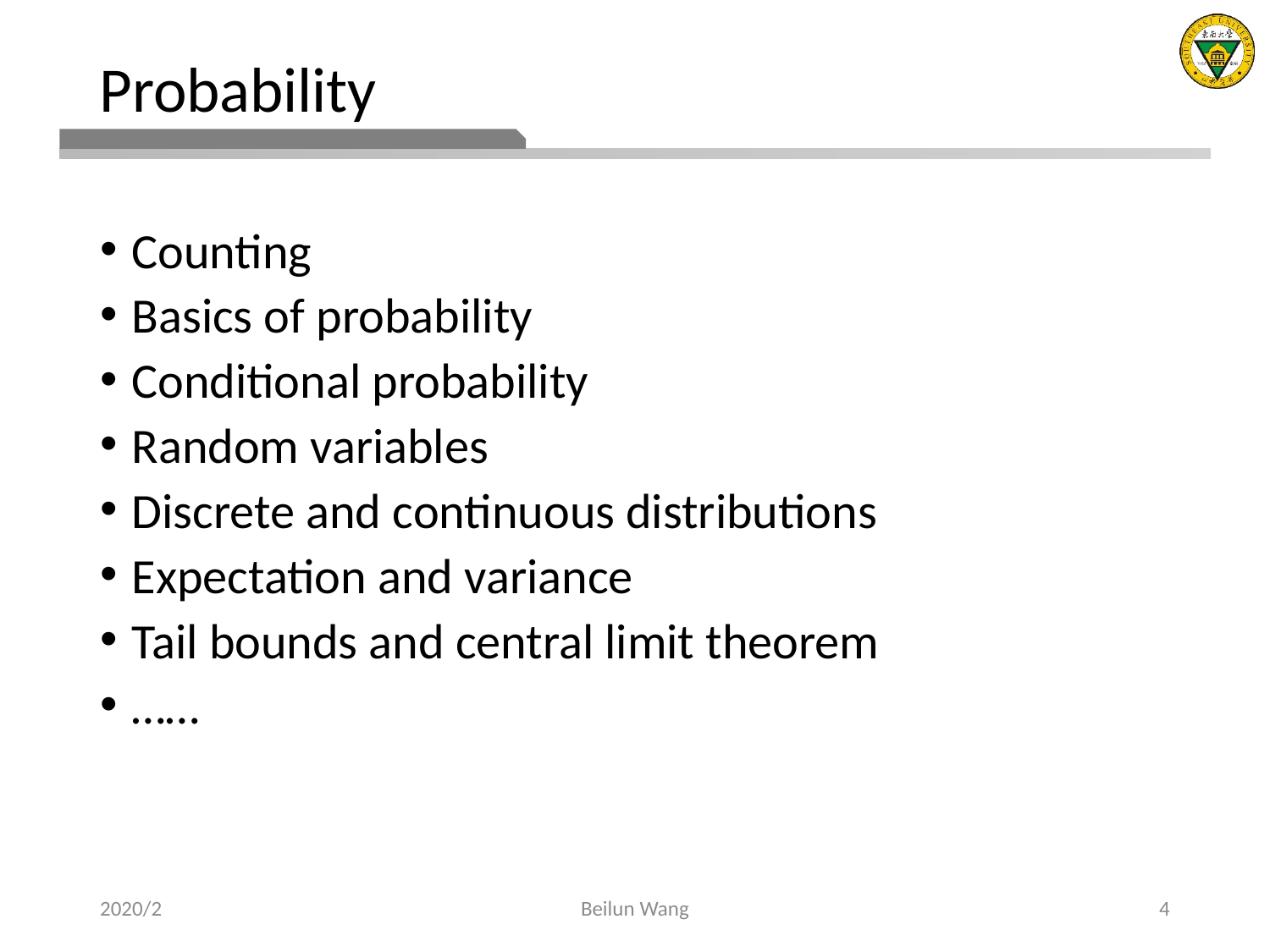

# Probability
Counting
Basics of probability
Conditional probability
Random variables
Discrete and continuous distributions
Expectation and variance
Tail bounds and central limit theorem
……

2020/2
Beilun Wang
4